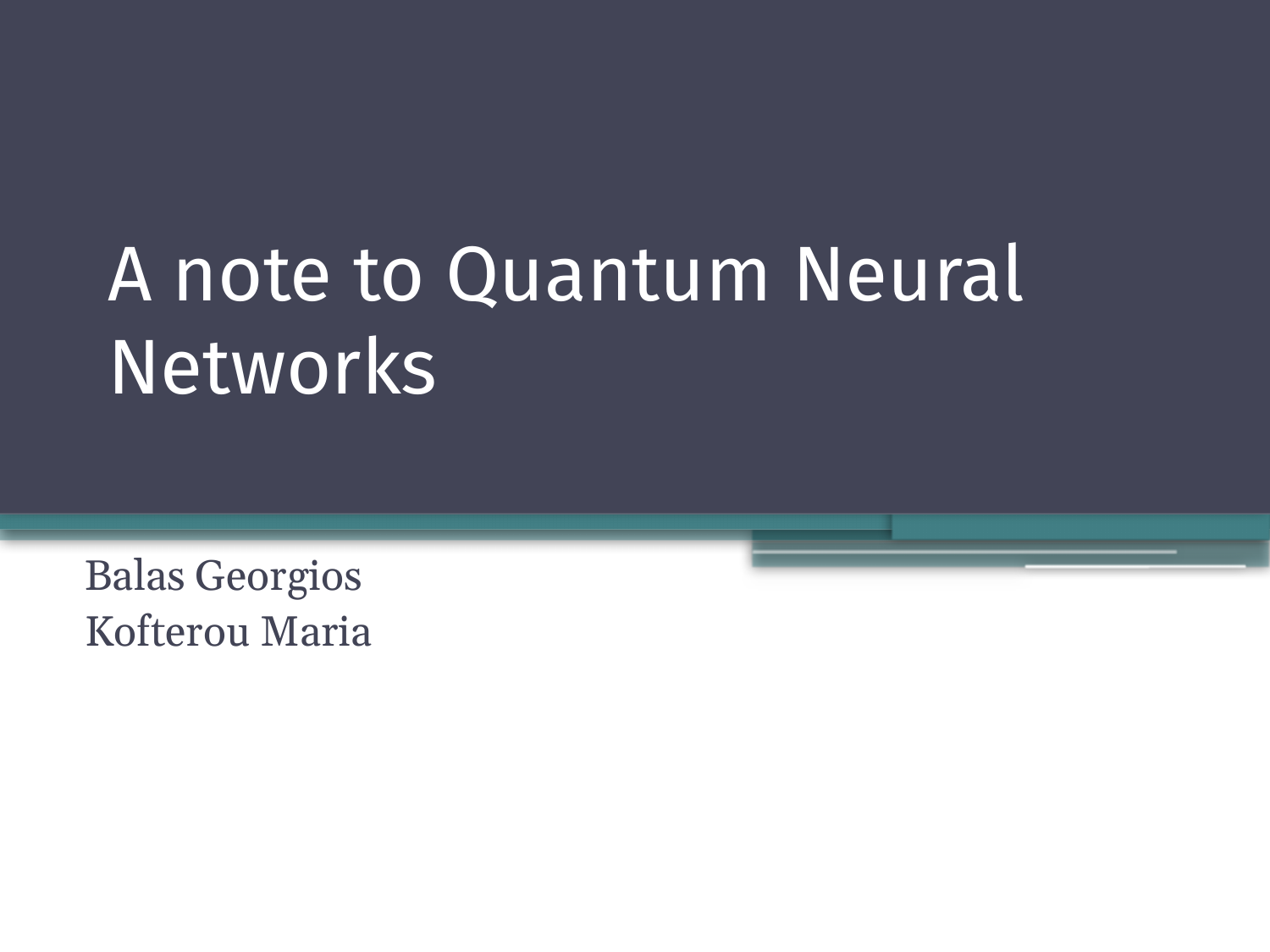

# A note to Quantum Neural Networks
Balas Georgios
Kofterou Maria